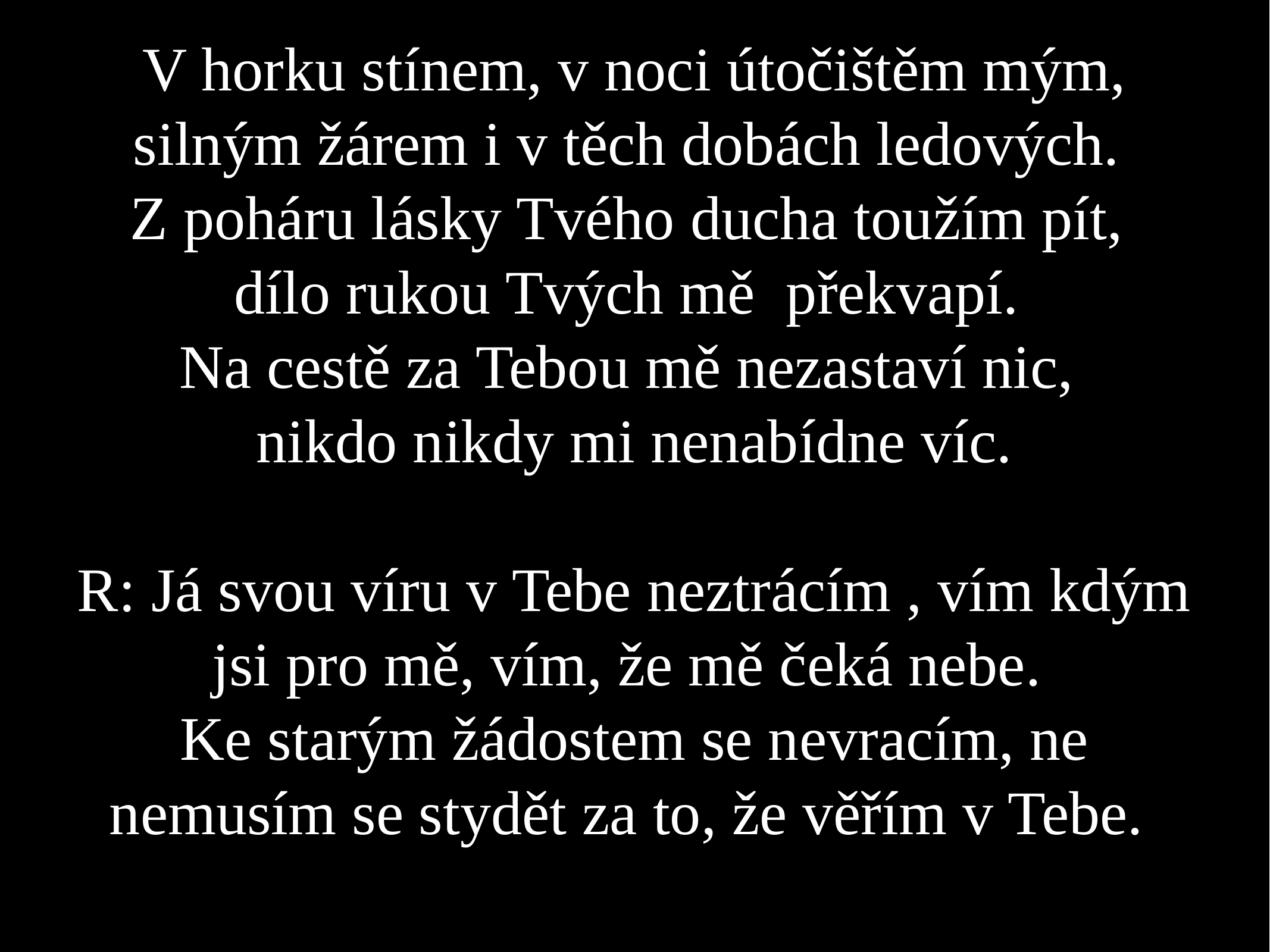

V horku stínem, v noci útočištěm mým, silným žárem i v těch dobách ledových.
Z poháru lásky Tvého ducha toužím pít,
dílo rukou Tvých mě  překvapí.
Na cestě za Tebou mě nezastaví nic,
nikdo nikdy mi nenabídne víc.

R: Já svou víru v Tebe neztrácím , vím kdým jsi pro mě, vím, že mě čeká nebe.
Ke starým žádostem se nevracím, ne nemusím se stydět za to, že věřím v Tebe.